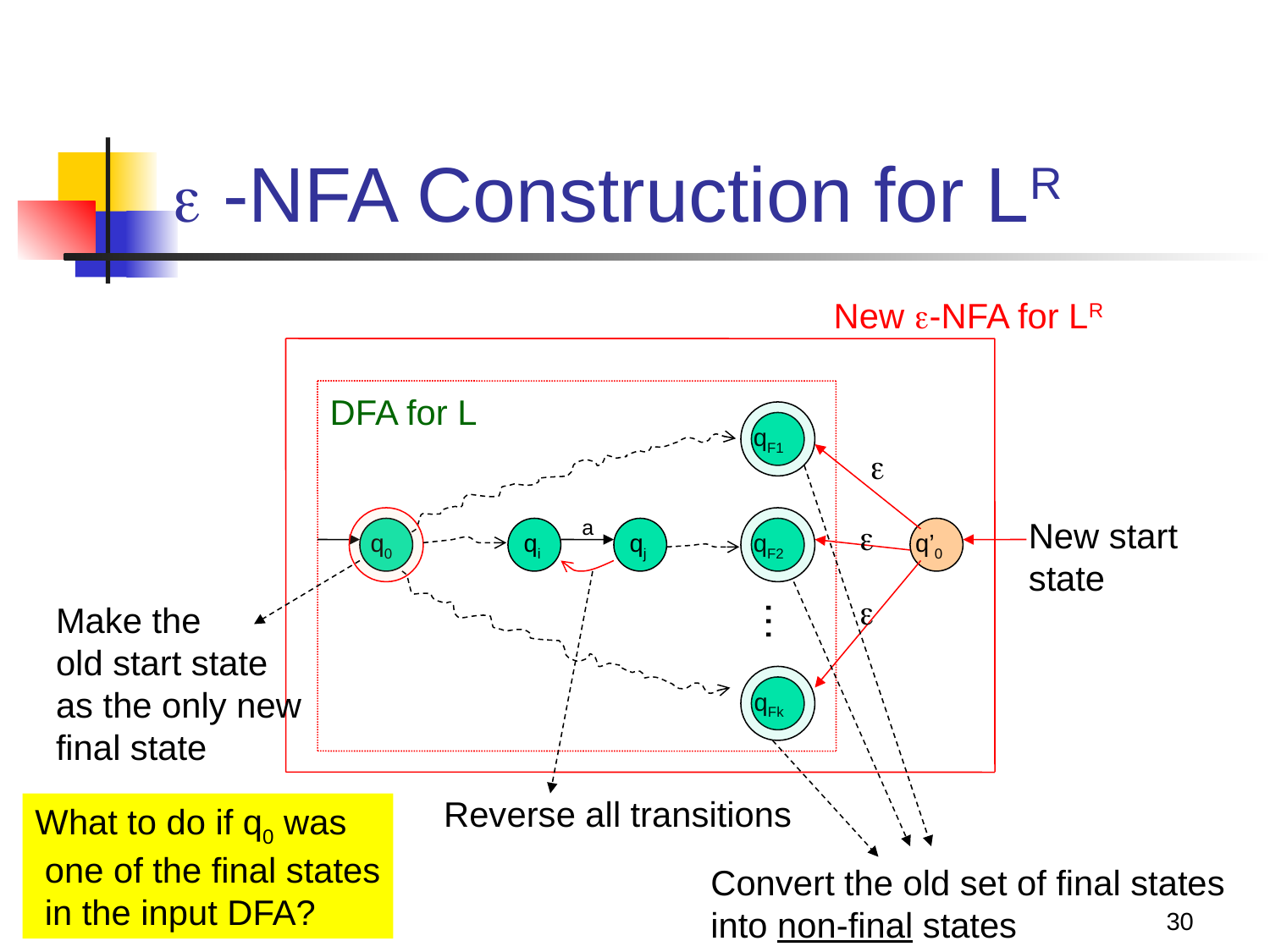

# ε -NFA Construction for LR
New ε-NFA for LR

DFA for L

qF1

ε

ε
q’0

ε

Convert the old set of final states
into non-final states

a

New start
state
q0
qi
qj
qF2

…
Make the
old start state
as the only new
final state

qFk
Reverse all transitions
What to do if q0 was
 one of the final states
 in the input DFA?
30